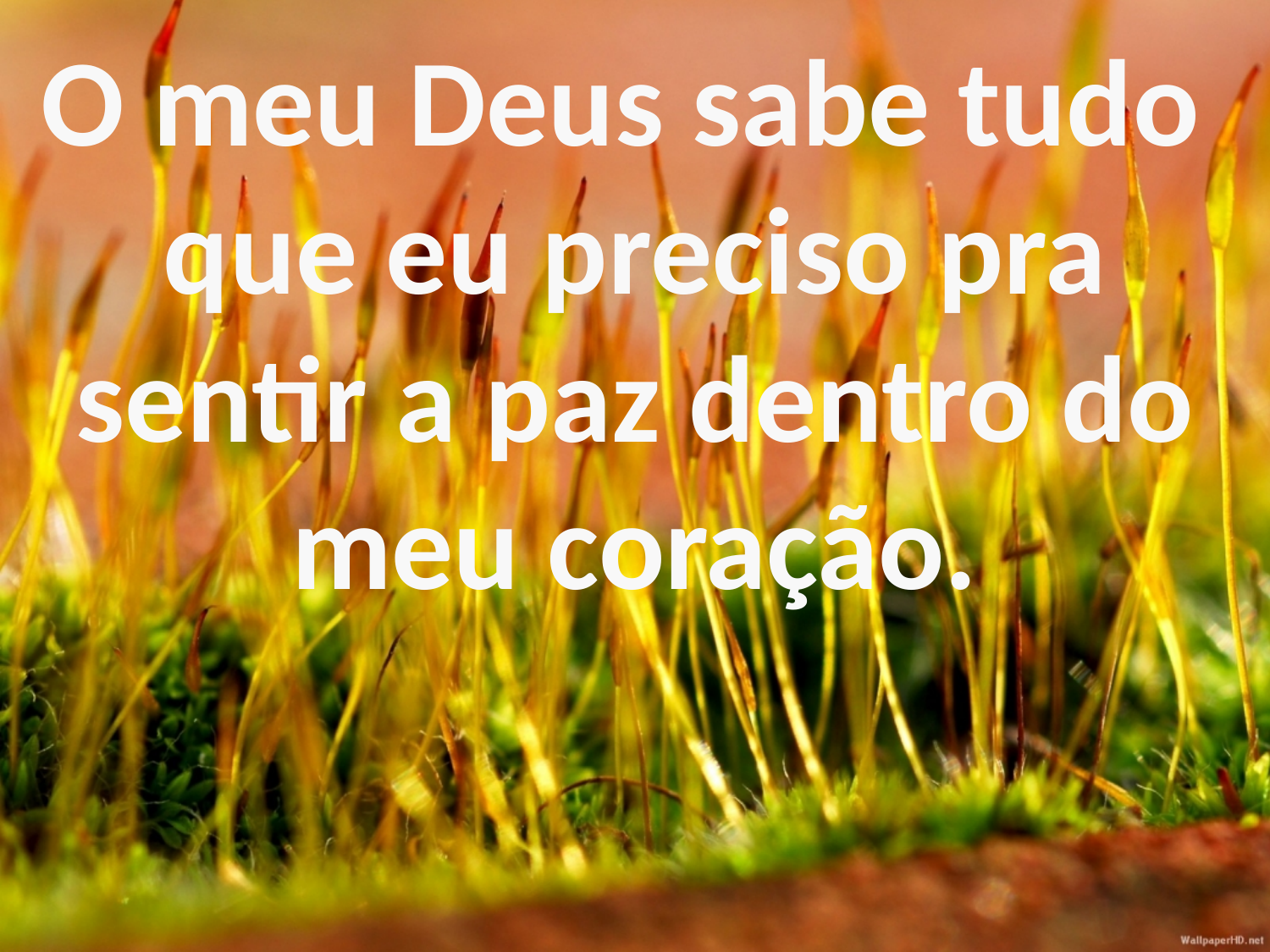

O meu Deus sabe tudo
que eu preciso pra sentir a paz dentro do meu coração.